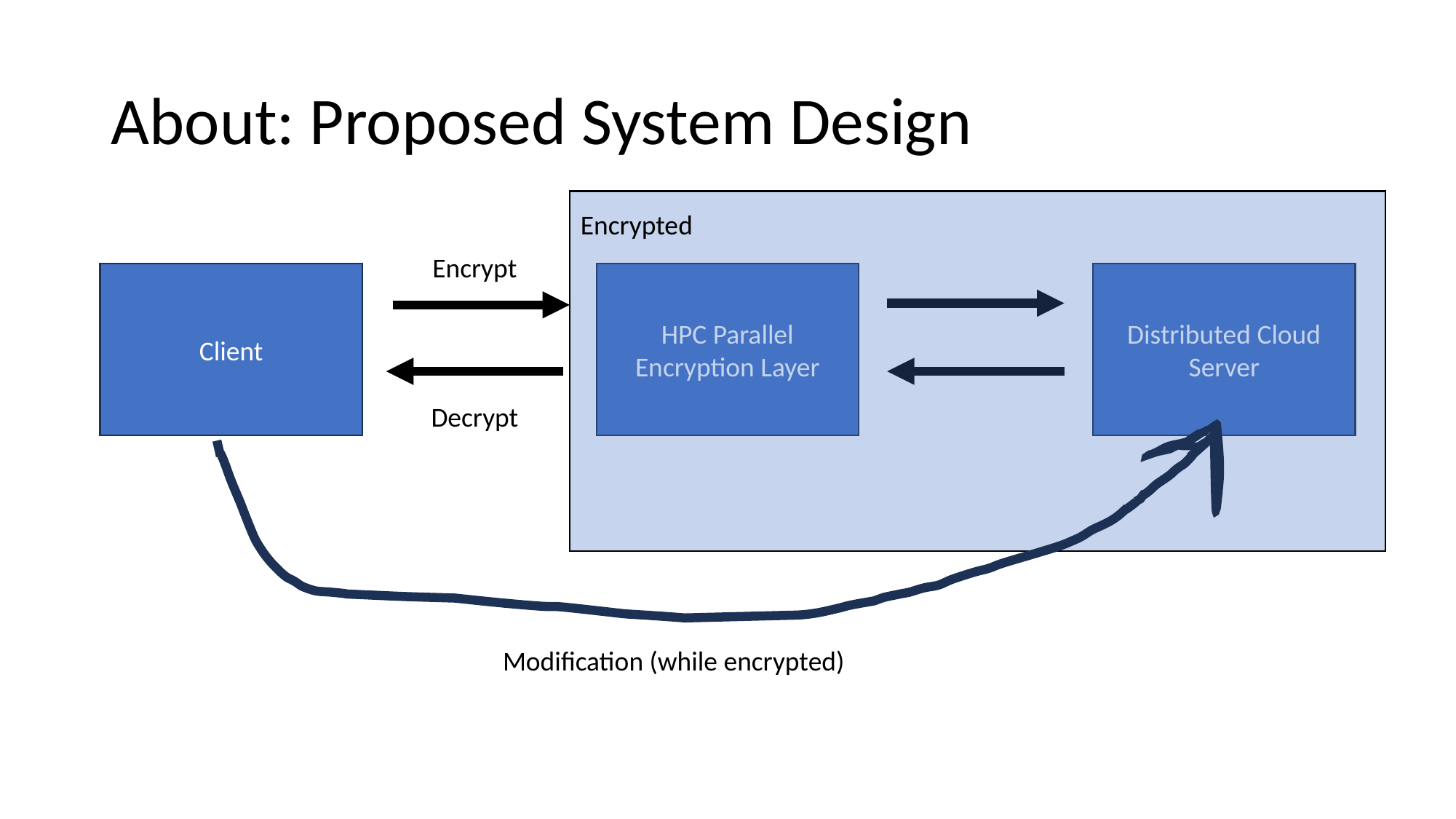

# About: Proposed System Design
Encrypted

Encrypt
Client
HPC Parallel Encryption Layer
Distributed Cloud Server
Decrypt

Modification (while encrypted)